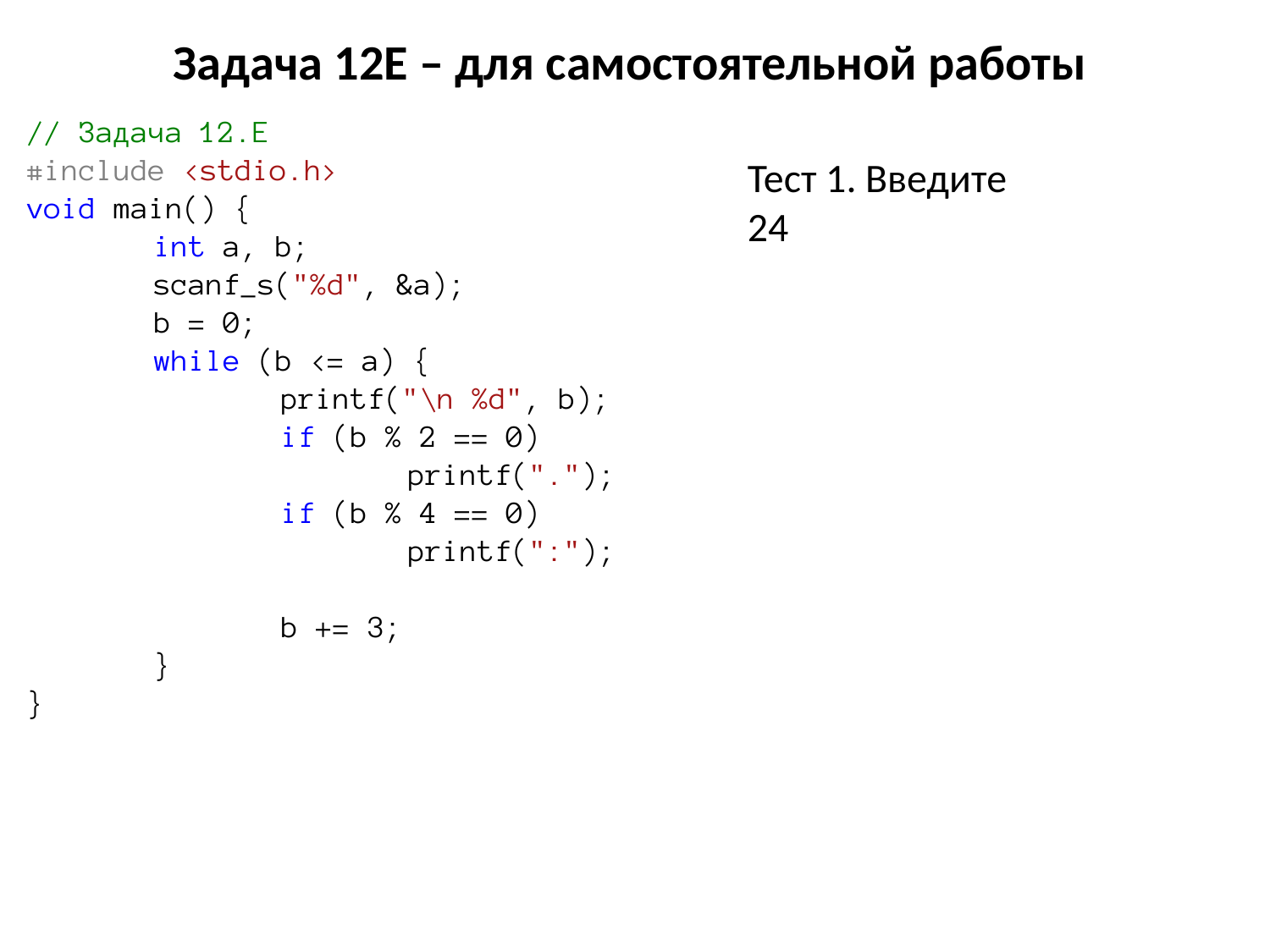

# Задача 12E – для самостоятельной работы
// Задача 12.E
#include <stdio.h>
void main() {
	int a, b;
	scanf_s("%d", &a);
	b = 0;
	while (b <= a) {
		printf("\n %d", b);
		if (b % 2 == 0)
			printf(".");
		if (b % 4 == 0)
			printf(":");

		b += 3;
	}
}
Тест 1. Введите
24